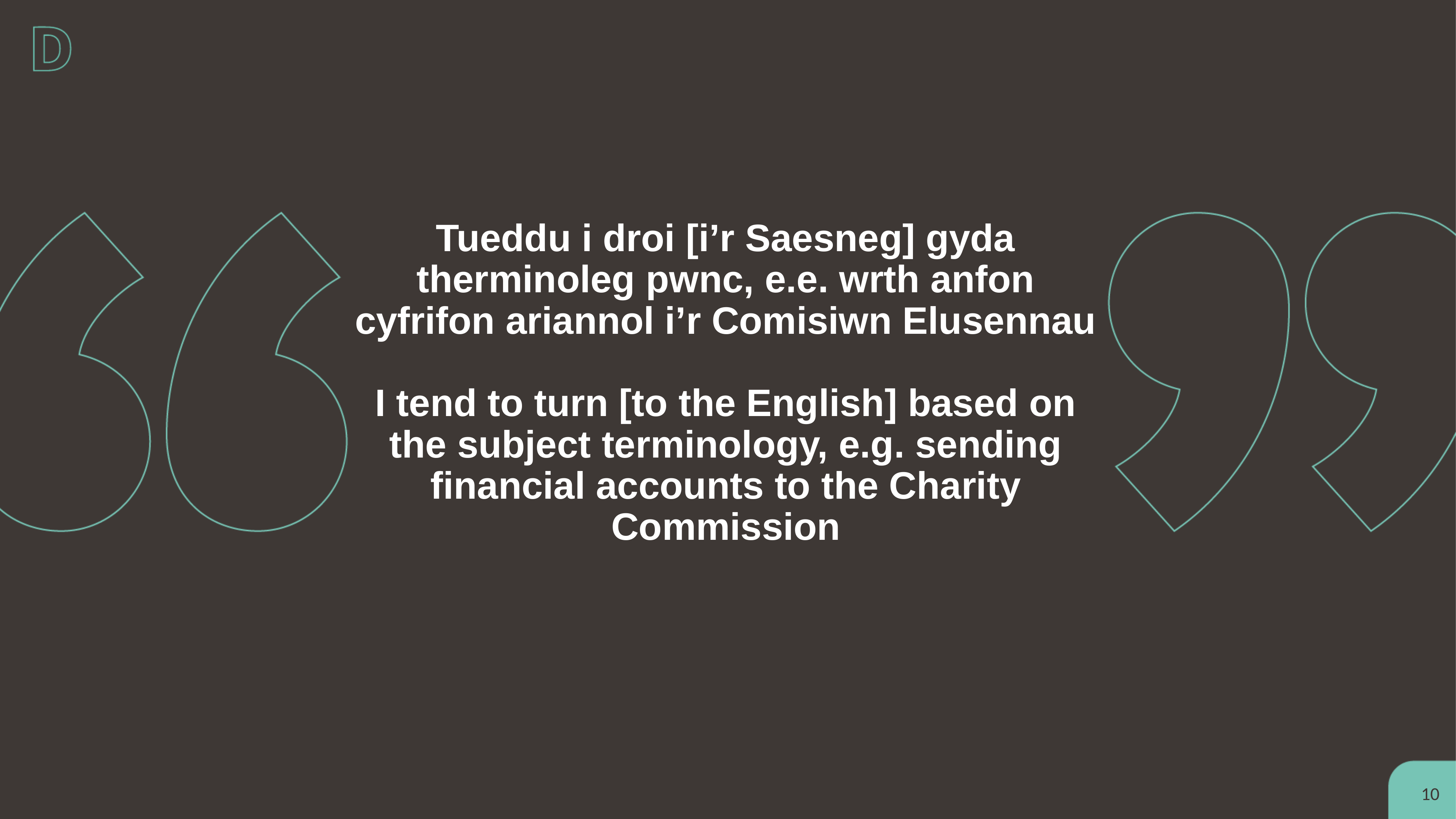

# Tueddu i droi [i’r Saesneg] gyda therminoleg pwnc, e.e. wrth anfon cyfrifon ariannol i’r Comisiwn Elusennau I tend to turn [to the English] based on the subject terminology, e.g. sending financial accounts to the Charity Commission
10